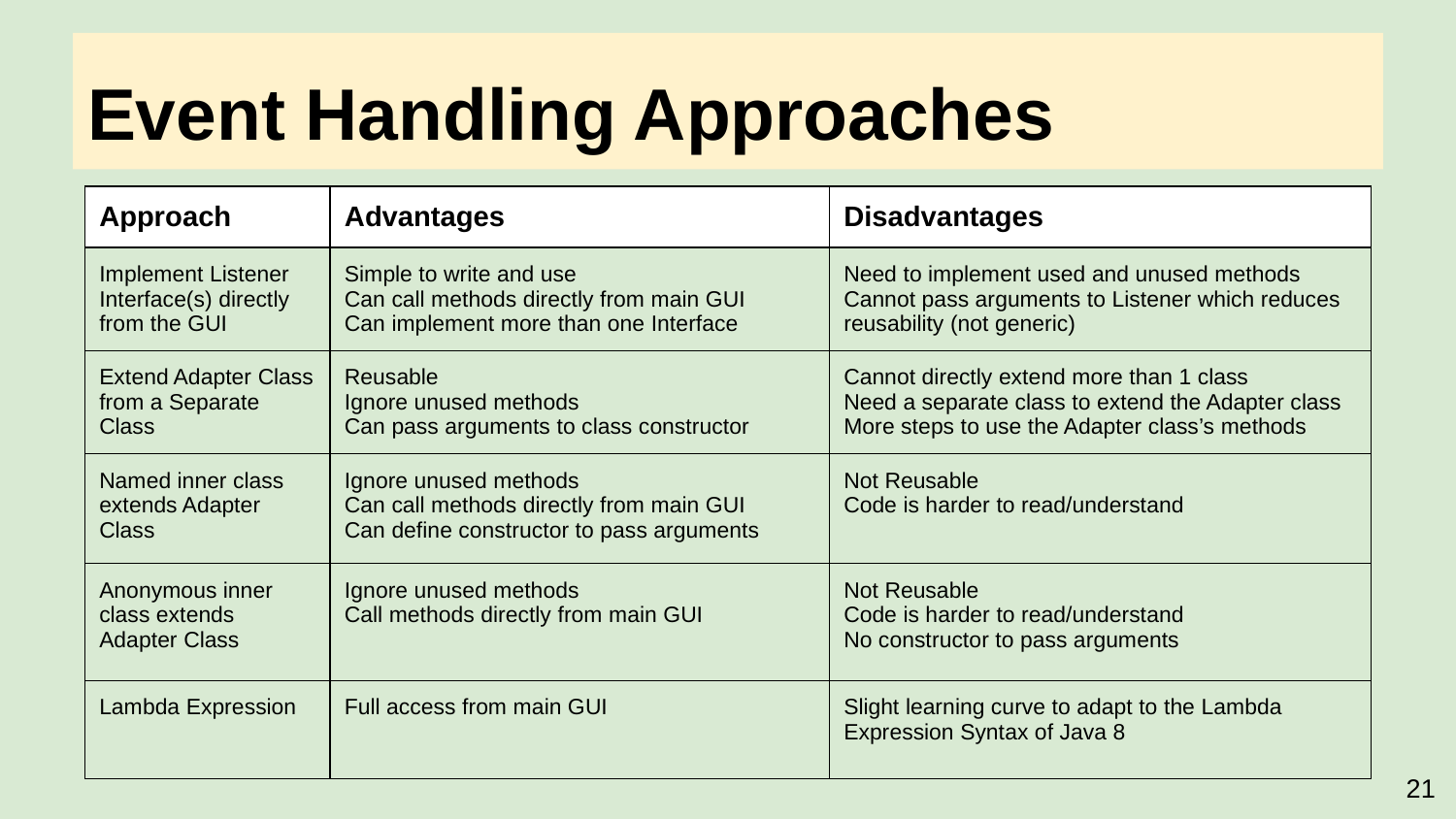

# Event Handling Approaches
| Approach | Advantages | Disadvantages |
| --- | --- | --- |
| Implement Listener Interface(s) directly from the GUI | Simple to write and use Can call methods directly from main GUI Can implement more than one Interface | Need to implement used and unused methods Cannot pass arguments to Listener which reduces reusability (not generic) |
| Extend Adapter Class from a Separate Class | Reusable Ignore unused methods Can pass arguments to class constructor | Cannot directly extend more than 1 class Need a separate class to extend the Adapter class More steps to use the Adapter class’s methods |
| Named inner class extends Adapter Class | Ignore unused methods Can call methods directly from main GUI Can define constructor to pass arguments | Not Reusable Code is harder to read/understand |
| Anonymous inner class extends Adapter Class | Ignore unused methods Call methods directly from main GUI | Not Reusable Code is harder to read/understand No constructor to pass arguments |
| Lambda Expression | Full access from main GUI | Slight learning curve to adapt to the Lambda Expression Syntax of Java 8 |
21